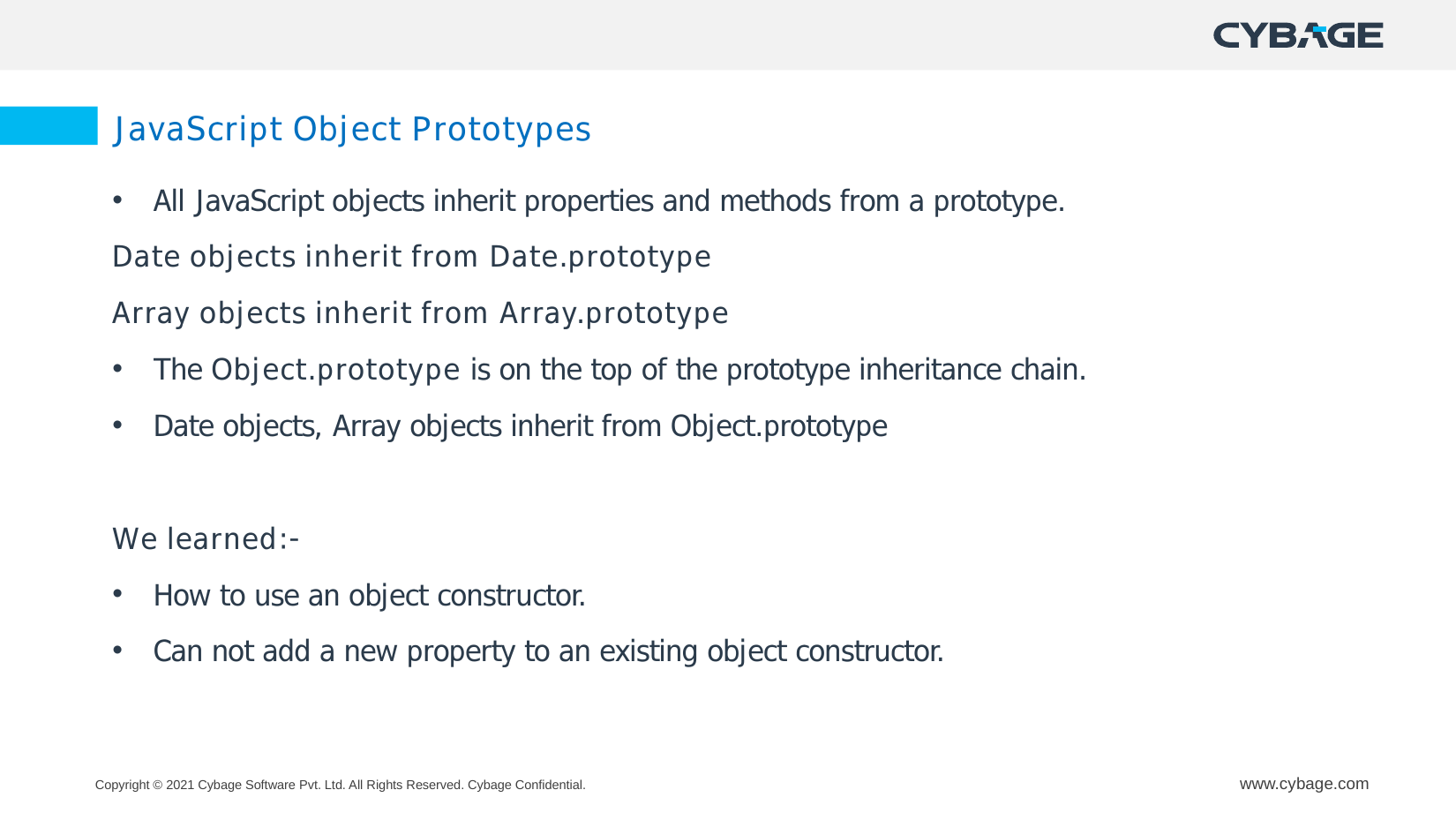

JavaScript Object Prototypes

All JavaScript objects inherit properties and methods from a prototype.
Date objects inherit from Date.prototype
Array objects inherit from Array.prototype
The Object.prototype is on the top of the prototype inheritance chain.
Date objects, Array objects inherit from Object.prototype

We learned:-
How to use an object constructor.
Can not add a new property to an existing object constructor.